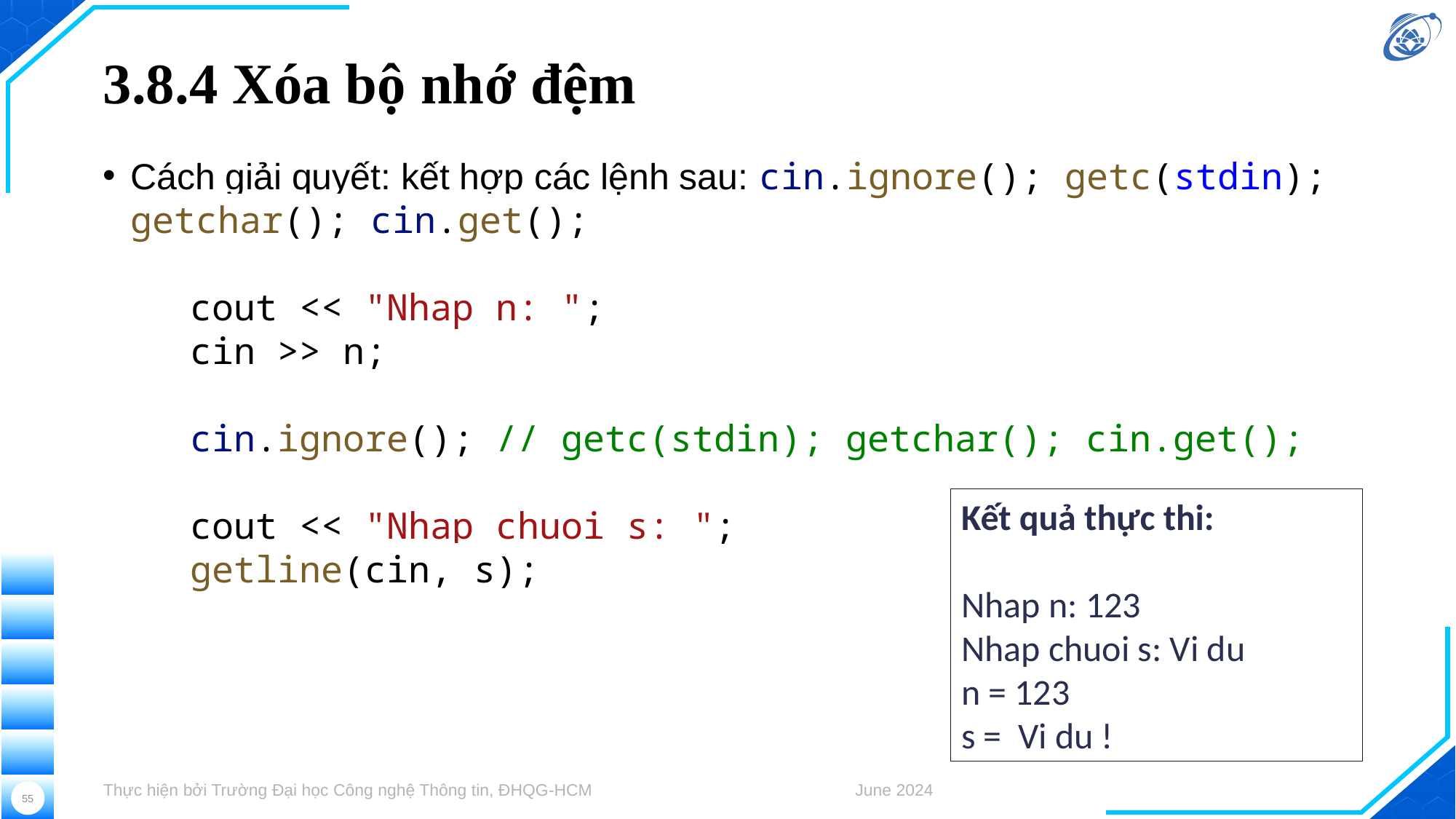

# 3.8.4 Xóa bộ nhớ đệm
Cách giải quyết: kết hợp các lệnh sau: cin.ignore(); getc(stdin); getchar(); cin.get();

    cout << "Nhap n: ";
    cin >> n;

    cin.ignore(); // getc(stdin); getchar(); cin.get();
    cout << "Nhap chuoi s: ";
    getline(cin, s);

Kết quả thực thi:

Nhap n: 123
Nhap chuoi s: Vi du
n = 123
s =  Vi du !
Thực hiện bởi Trường Đại học Công nghệ Thông tin, ĐHQG-HCM
June 2024
55